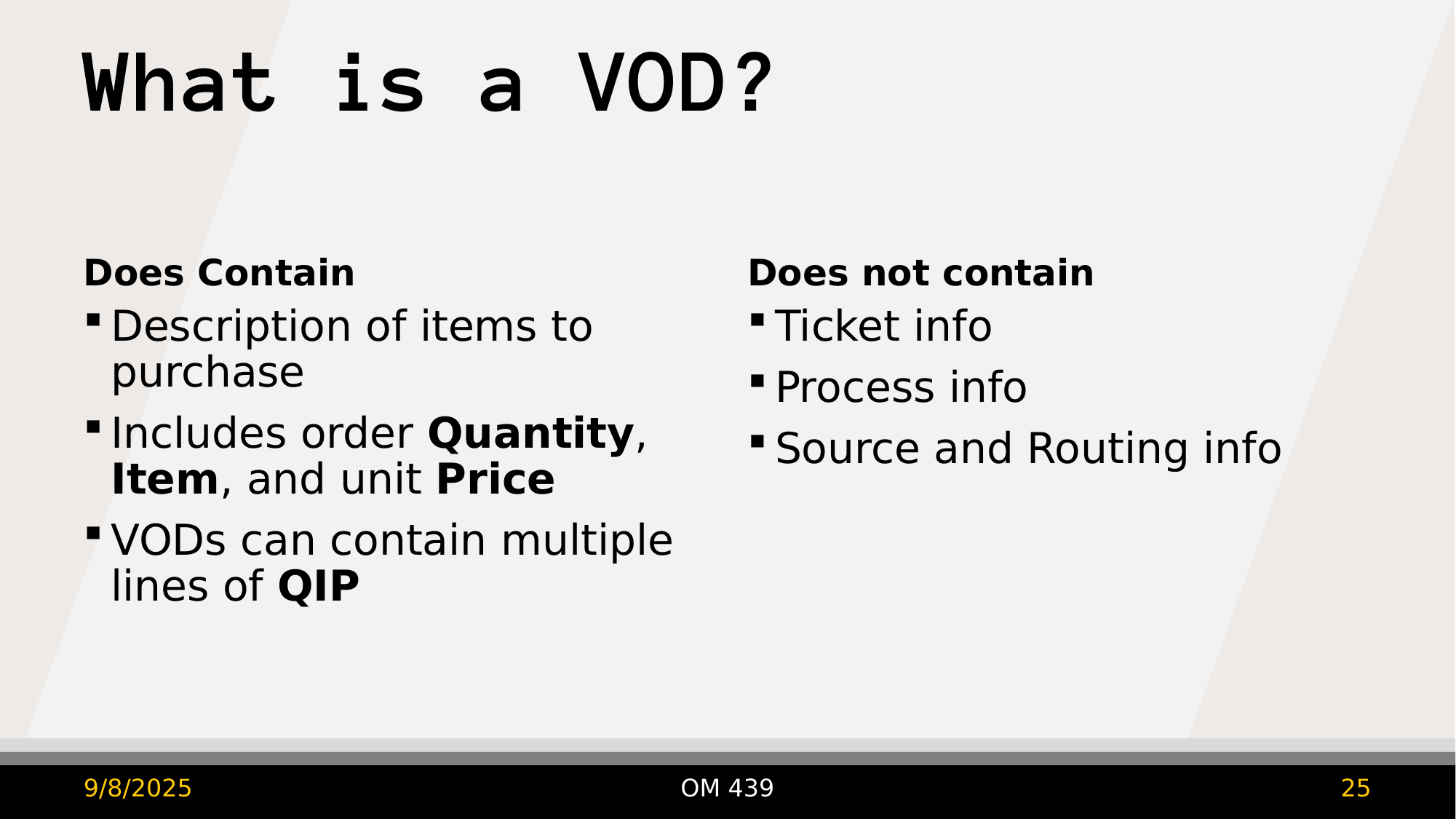

# What is a VOD?
Does Contain
Does not contain
Description of items to purchase
Includes order Quantity, Item, and unit Price
VODs can contain multiple lines of QIP

Ticket info
Process info
Source and Routing info
OM 439
9/8/2025
25